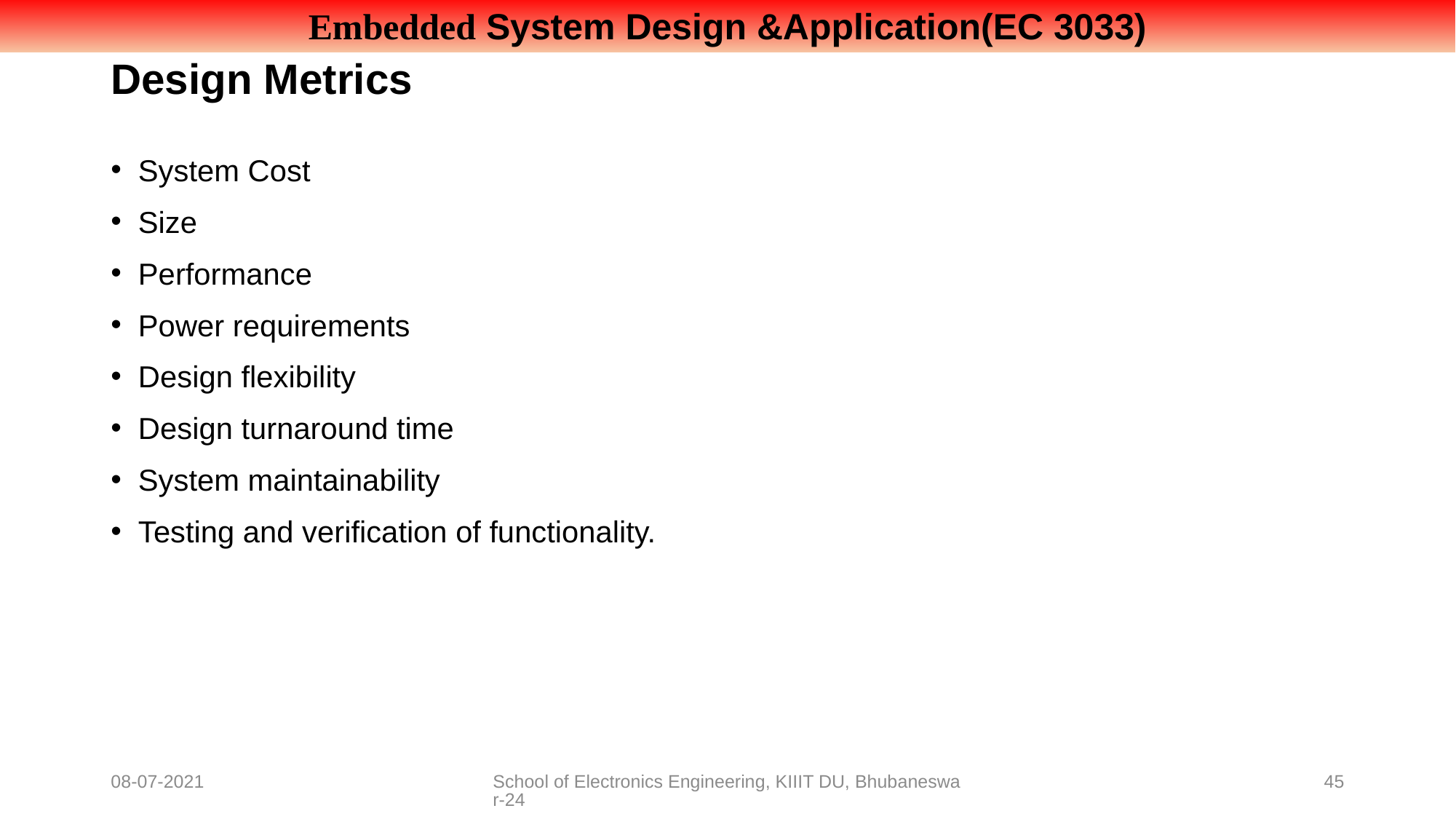

# Design Metrics
System Cost
Size
Performance
Power requirements
Design flexibility
Design turnaround time
System maintainability
Testing and verification of functionality.

08-07-2021
School of Electronics Engineering, KIIIT DU, Bhubaneswar-24
45